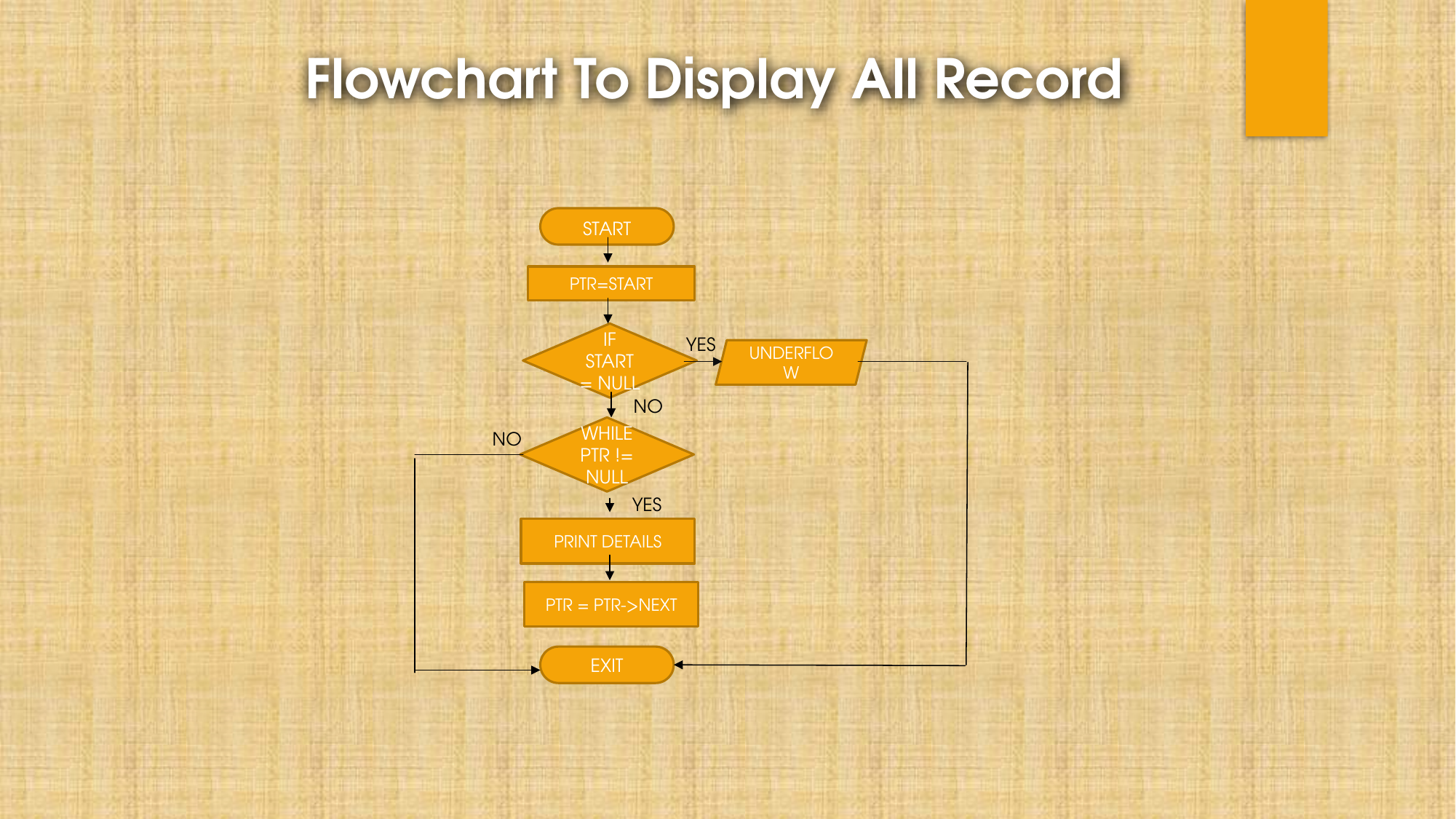

Flowchart To Display All Record

START
PTR=START
IF START = NULL
YES
UNDERFLOW
NO
WHILE PTR != NULL
NO
YES
PRINT DETAILS
PTR = PTR->NEXT
EXIT